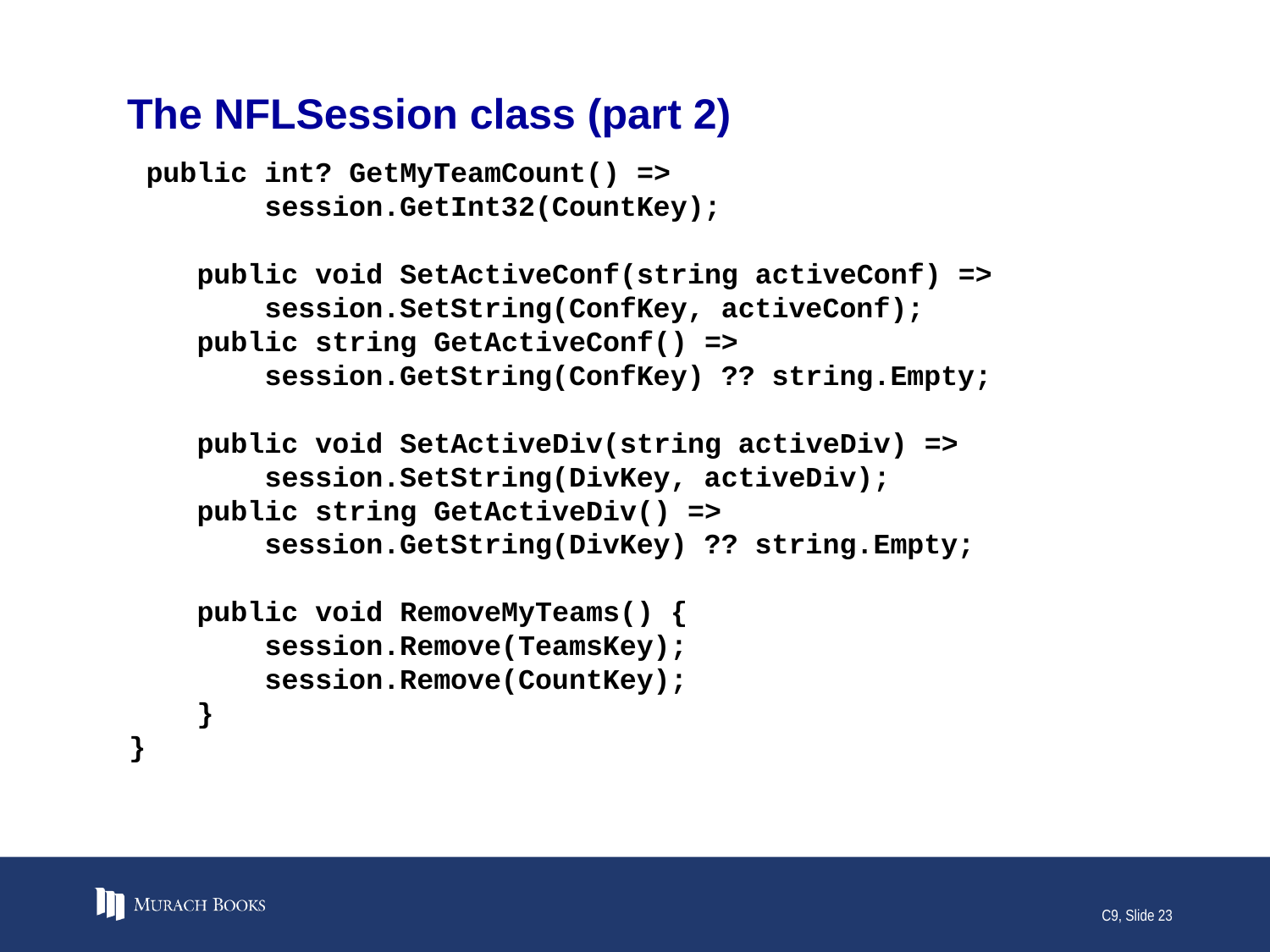

# The NFLSession class (part 2)
 public int? GetMyTeamCount() =>
        session.GetInt32(CountKey);

    public void SetActiveConf(string activeConf) =>
        session.SetString(ConfKey, activeConf);
    public string GetActiveConf() =>
        session.GetString(ConfKey) ?? string.Empty;

    public void SetActiveDiv(string activeDiv) =>
        session.SetString(DivKey, activeDiv);
    public string GetActiveDiv() =>
        session.GetString(DivKey) ?? string.Empty;

    public void RemoveMyTeams() {
        session.Remove(TeamsKey);
        session.Remove(CountKey);
    }
}

C9, Slide 23